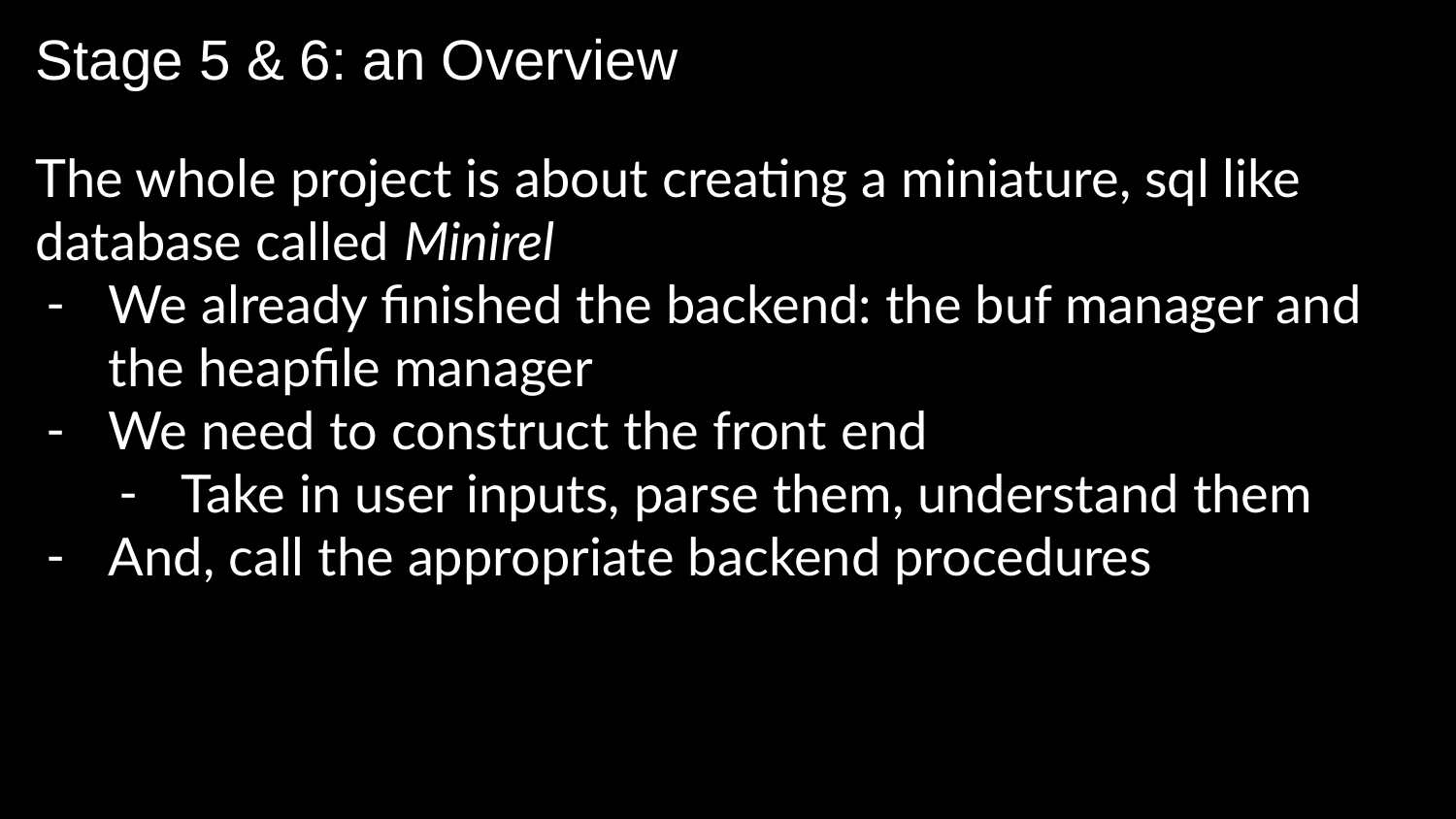

Stage 5 & 6: an Overview
The whole project is about creating a miniature, sql like database called Minirel
We already finished the backend: the buf manager and the heapfile manager
We need to construct the front end
Take in user inputs, parse them, understand them
And, call the appropriate backend procedures